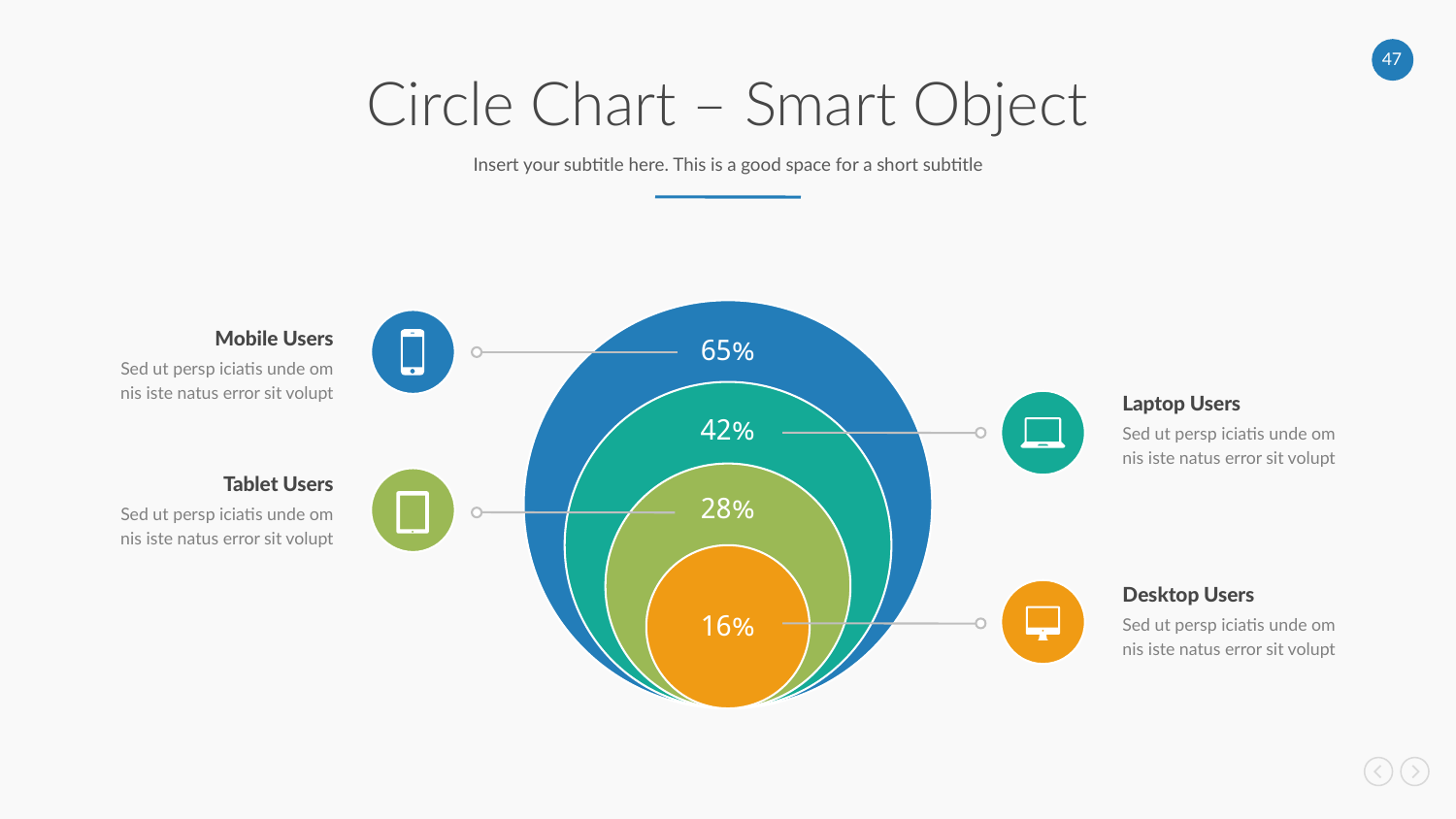

Circle Chart – Smart Object
Insert your subtitle here. This is a good space for a short subtitle
65%
42%
28%
16%

Mobile Users
Sed ut persp iciatis unde om nis iste natus error sit volupt

Laptop Users
Sed ut persp iciatis unde om nis iste natus error sit volupt

Tablet Users
Sed ut persp iciatis unde om nis iste natus error sit volupt

Desktop Users
Sed ut persp iciatis unde om nis iste natus error sit volupt